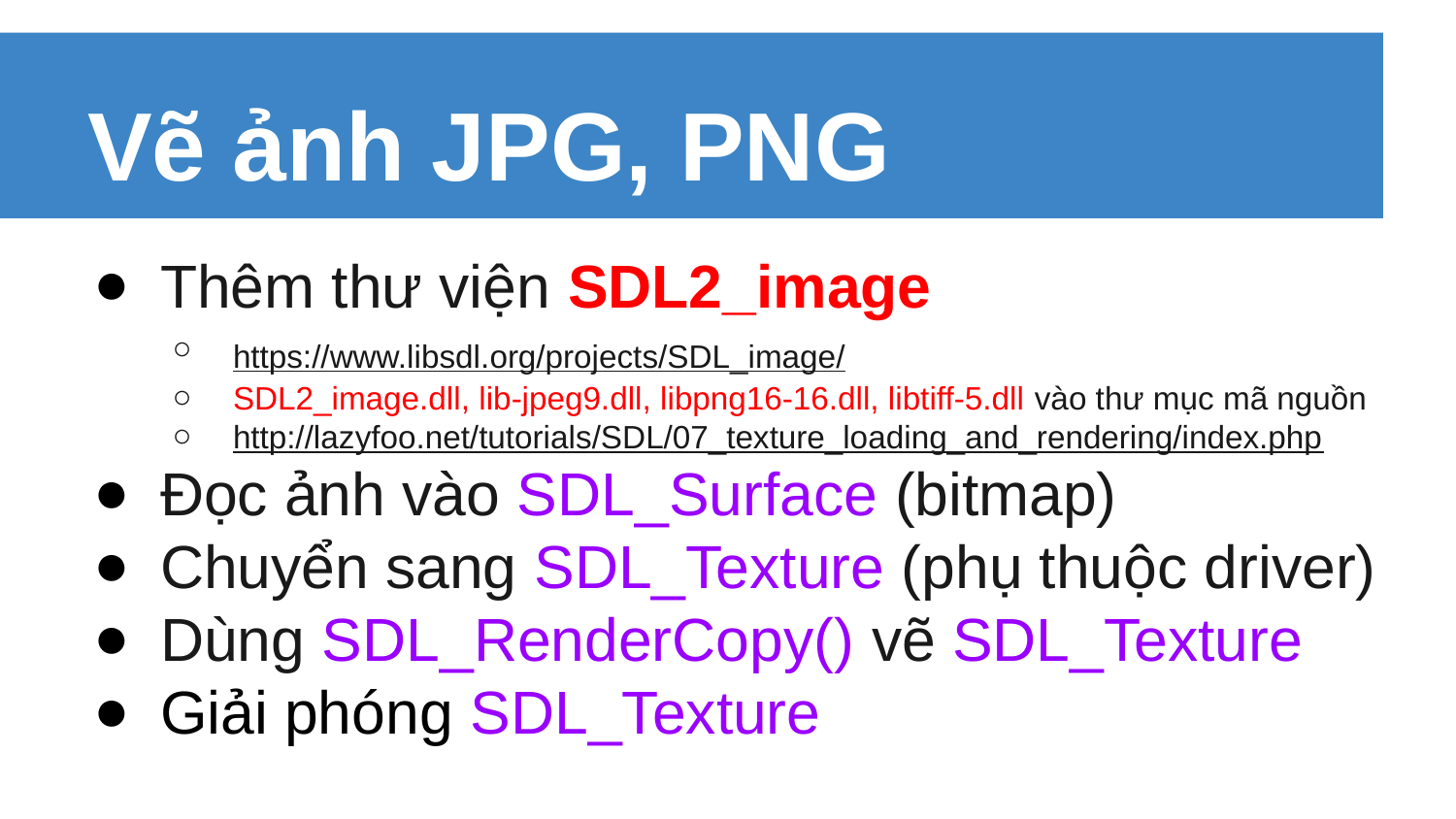

# Vẽ ảnh JPG, PNG
Thêm thư viện SDL2_image
https://www.libsdl.org/projects/SDL_image/
SDL2_image.dll, lib-jpeg9.dll, libpng16-16.dll, libtiff-5.dll vào thư mục mã nguồn
http://lazyfoo.net/tutorials/SDL/07_texture_loading_and_rendering/index.php
Đọc ảnh vào SDL_Surface (bitmap)
Chuyển sang SDL_Texture (phụ thuộc driver)
Dùng SDL_RenderCopy() vẽ SDL_Texture
Giải phóng SDL_Texture